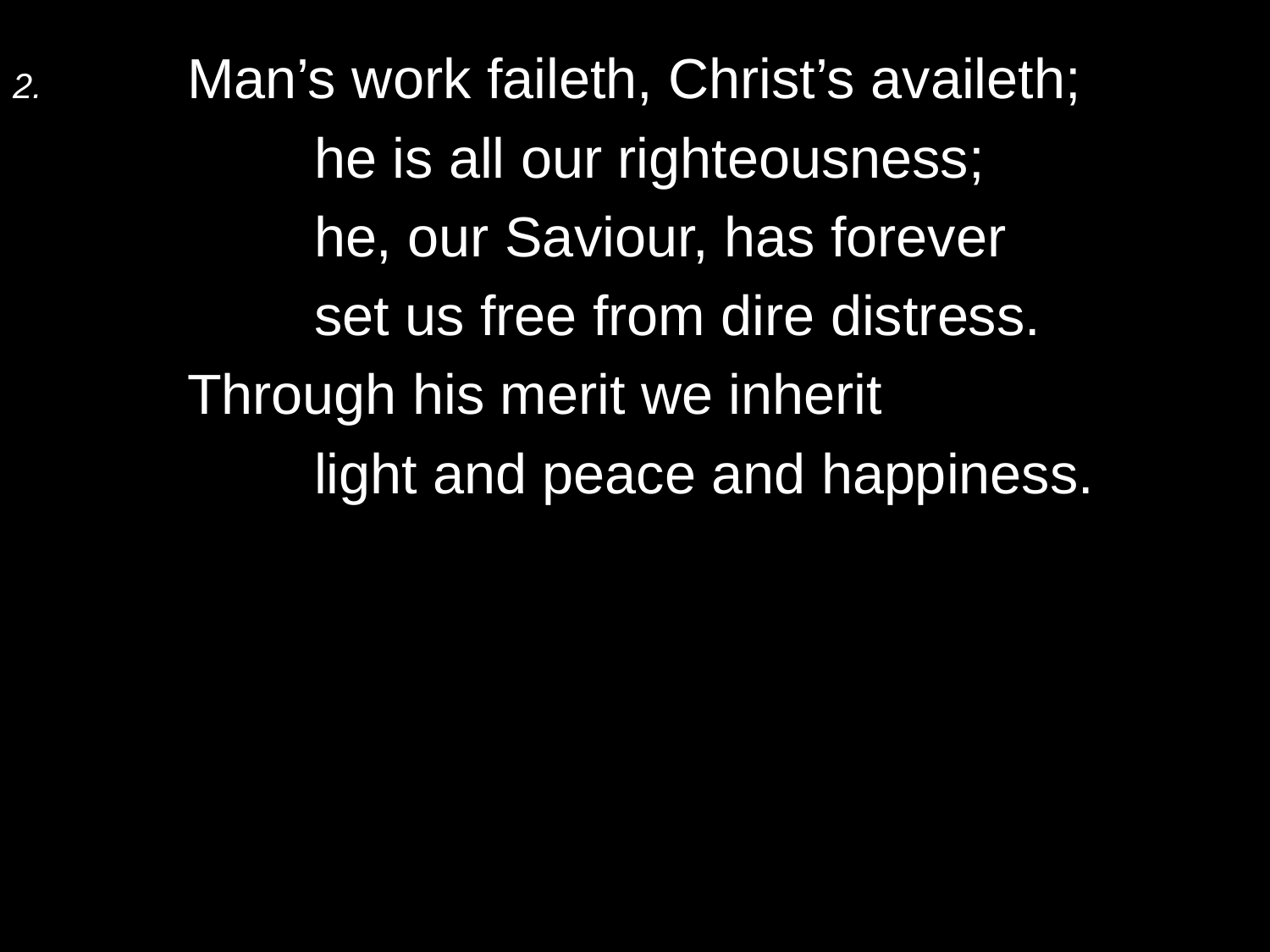

2.	Man’s work faileth, Christ’s availeth;
		he is all our righteousness;
		he, our Saviour, has forever
		set us free from dire distress.
	Through his merit we inherit
		light and peace and happiness.